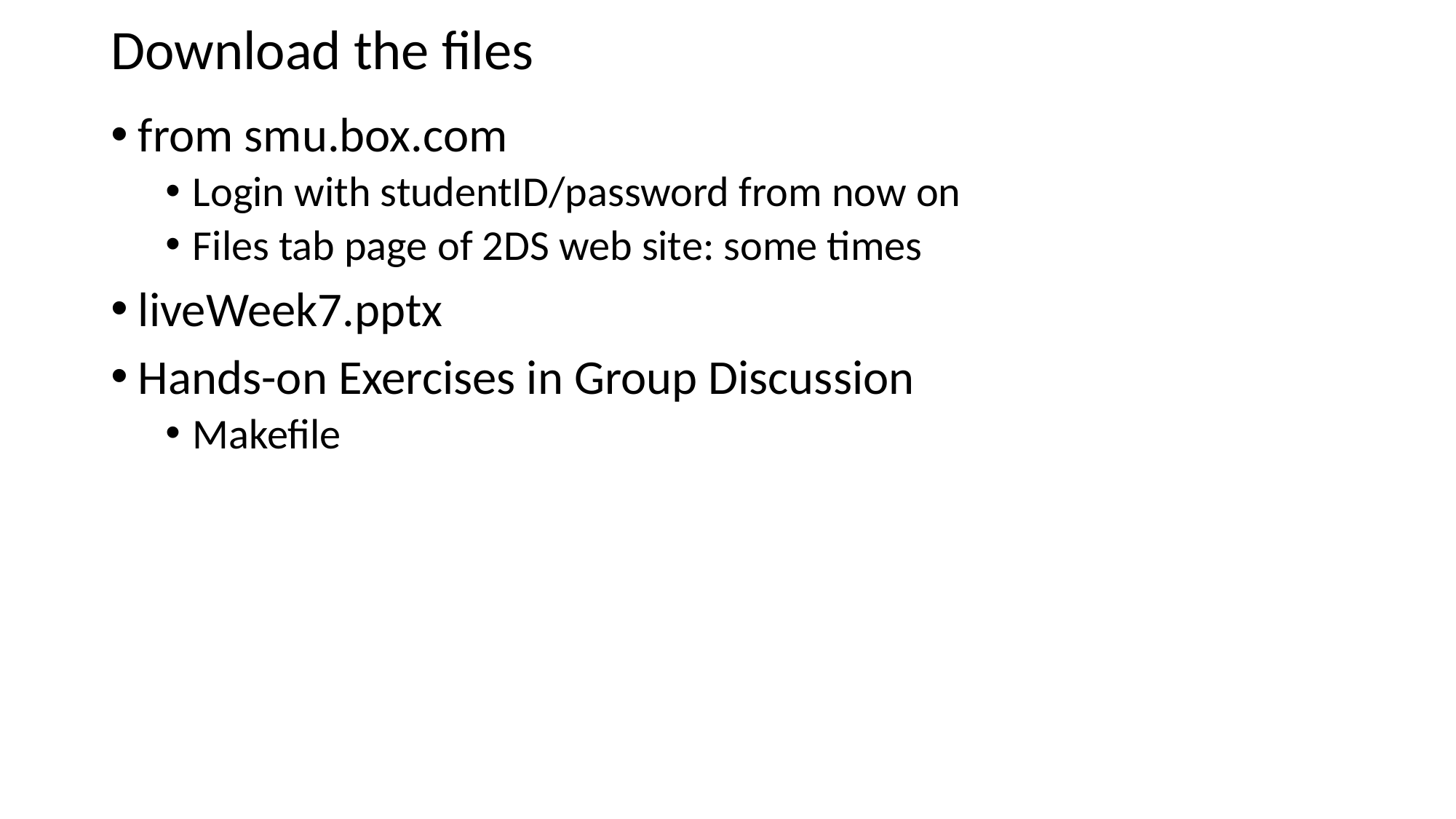

# Download the files
from smu.box.com
Login with studentID/password from now on
Files tab page of 2DS web site: some times
liveWeek7.pptx
Hands-on Exercises in Group Discussion
Makefile